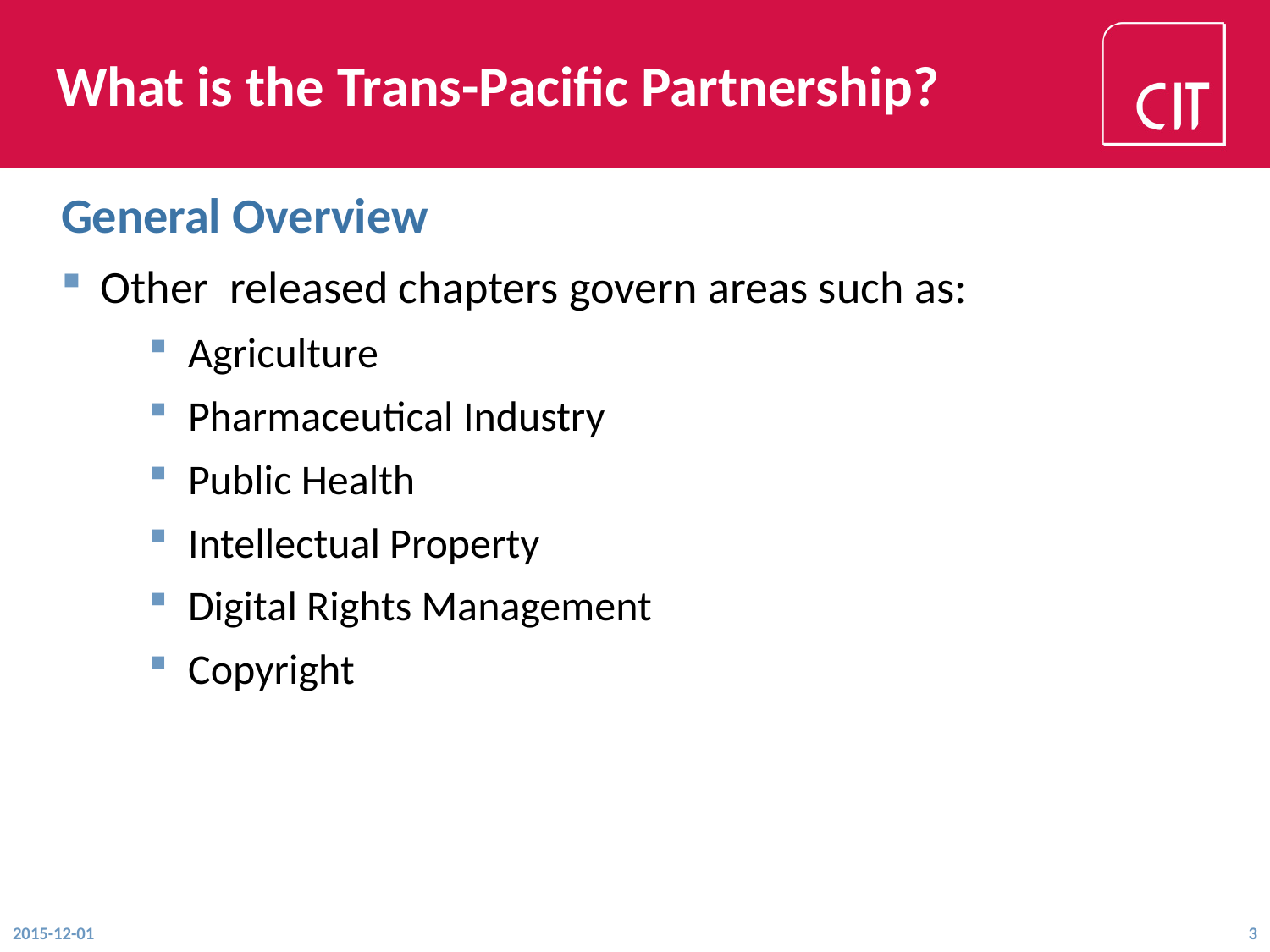

# What is the Trans-Pacific Partnership?
General Overview

Other  released chapters govern areas such as:
Agriculture
Pharmaceutical Industry
Public Health
Intellectual Property
Digital Rights Management
Copyright

2015-12-01

3